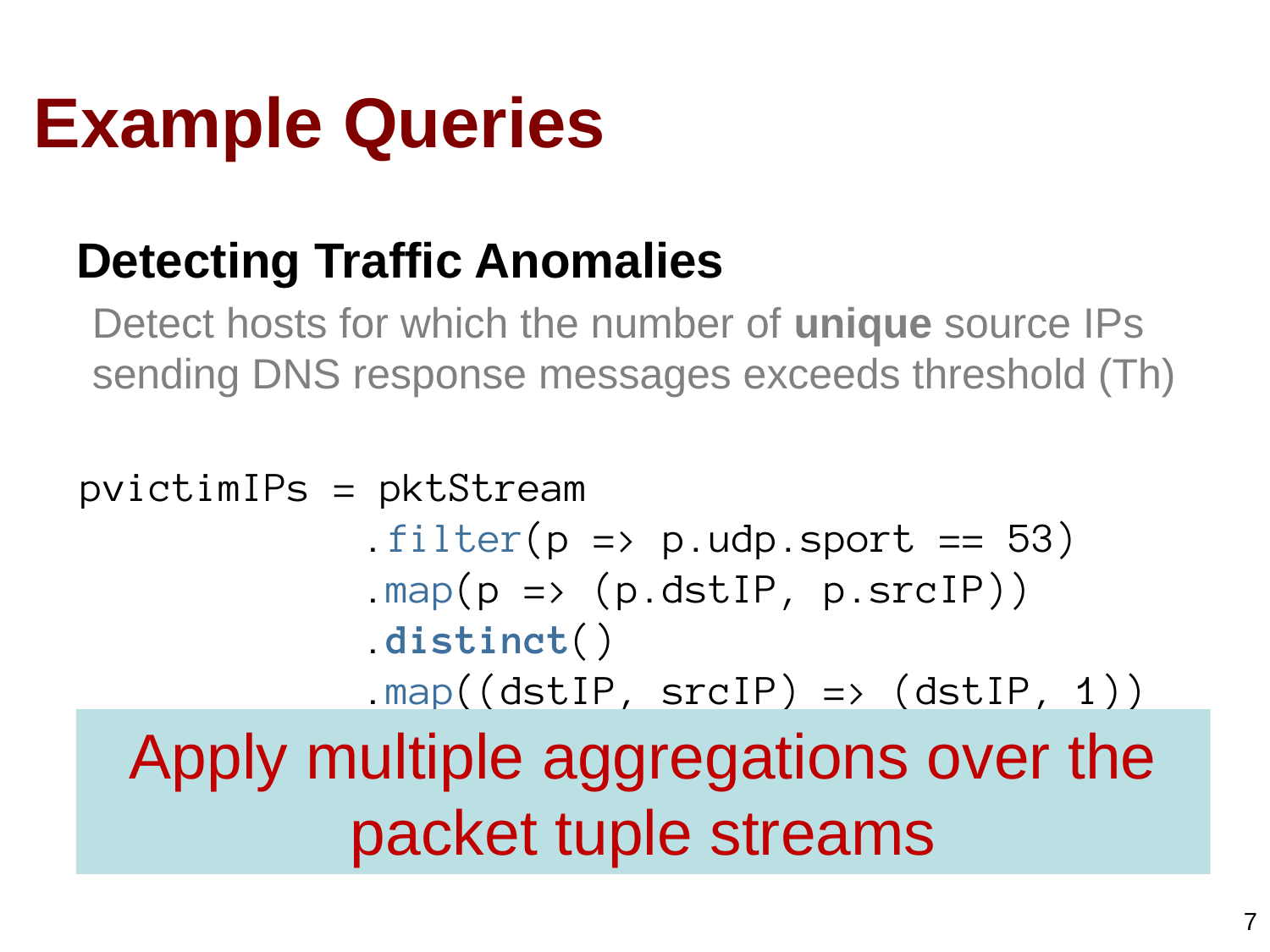

# Example Queries
Detecting Traffic Anomalies
Detect hosts for which the number of unique source IPs sending DNS response messages exceeds threshold (Th)

pvictimIPs = pktStream
    .filter(p => p.udp.sport == 53)
    .map(p => (p.dstIP, p.srcIP))
    .distinct()
    .map((dstIP, srcIP) => (dstIP, 1))
    .reduce(keys=(dstIP,), sum)
    .filter((dstIP, count) => count > Th)
    .map((dstIP, count) => dstIP)
Apply multiple aggregations over the packet tuple streams
7